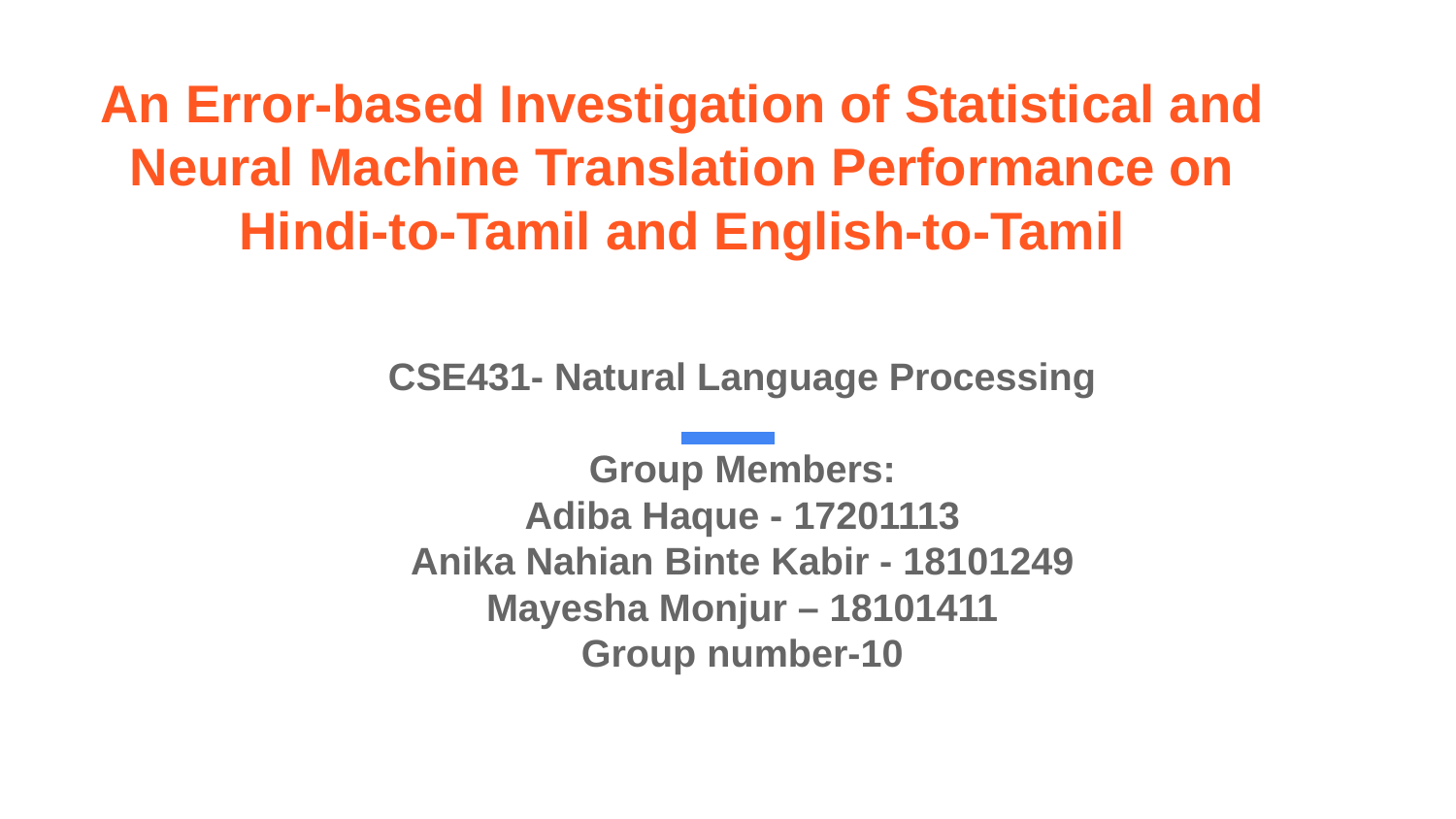

# An Error-based Investigation of Statistical and Neural Machine Translation Performance on Hindi-to-Tamil and English-to-Tamil

CSE431- Natural Language Processing

Group Members:
Adiba Haque - 17201113
Anika Nahian Binte Kabir - 18101249
Mayesha Monjur – 18101411
Group number-10